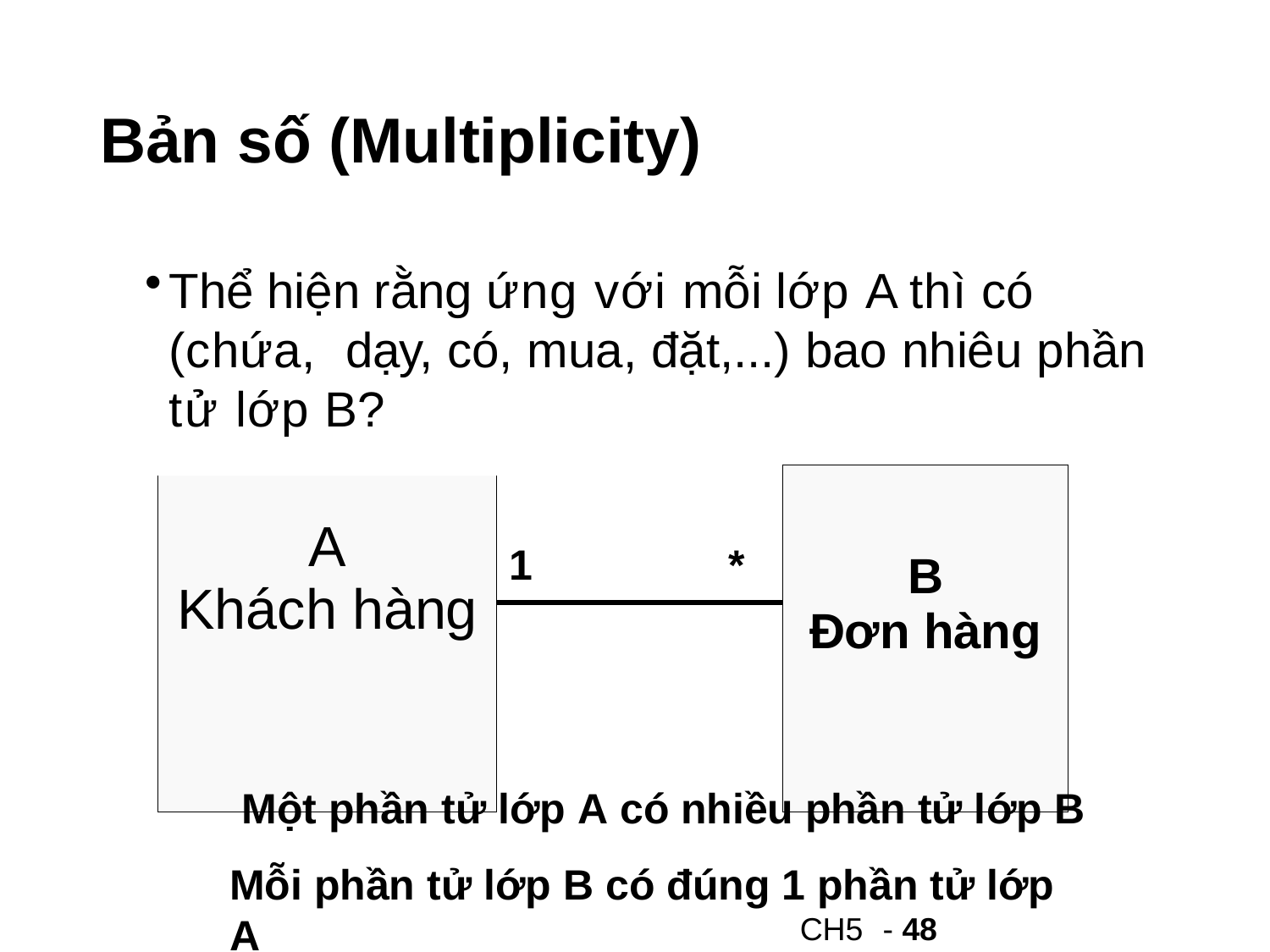

# Bản số (Multiplicity)
Thể hiện rằng ứng với mỗi lớp A thì có (chứa,  dạy, có, mua, đặt,...) bao nhiêu phần tử lớp B?
|  |  | B Đơn hàng |
| --- | --- | --- |
| A Khách hàng | 1 \* |  |
|  |  |  |
Một phần tử lớp A có nhiều phần tử lớp B
Mỗi phần tử lớp B có đúng 1 phần tử lớp A

CH5	- 48